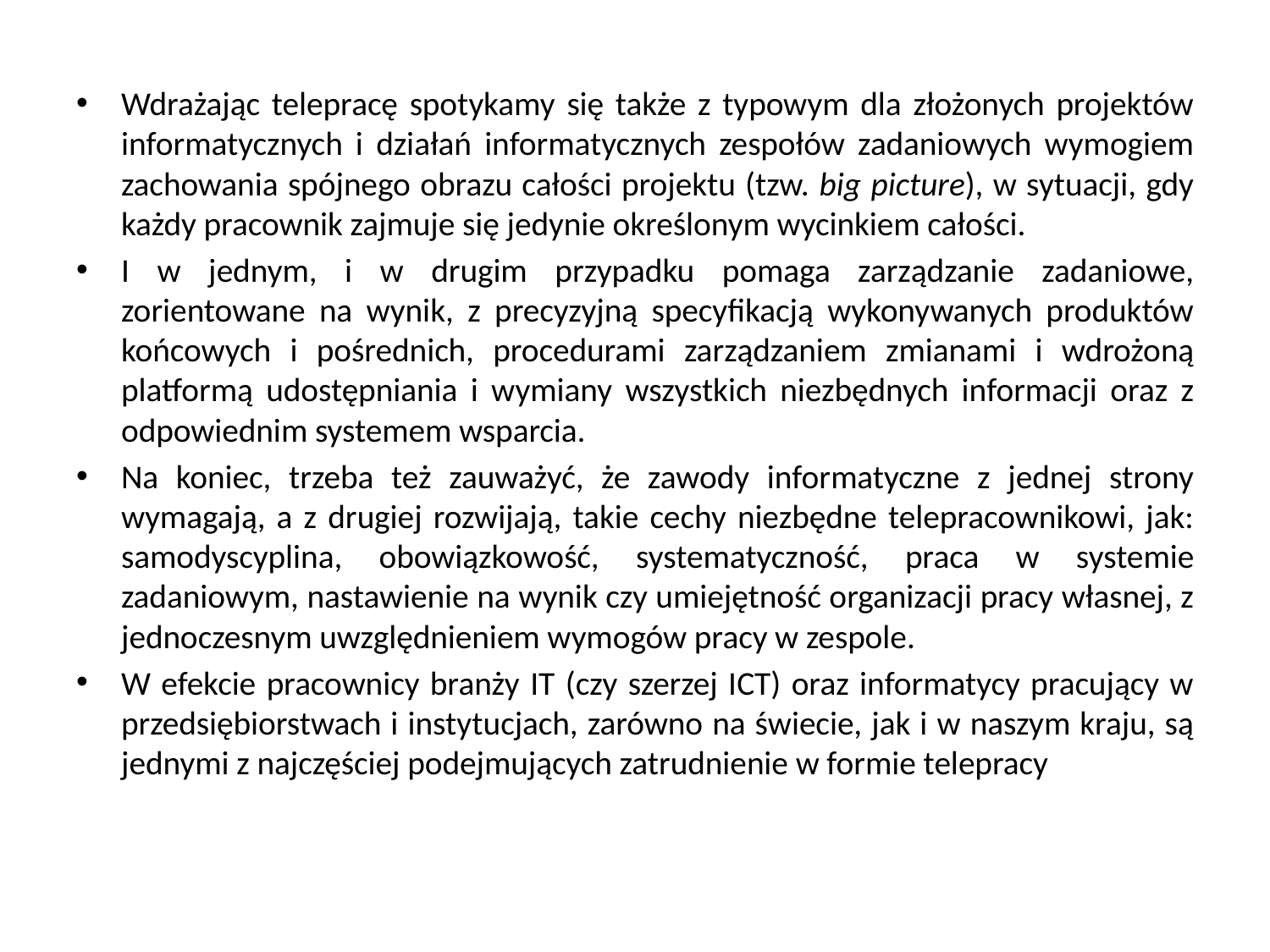

Wdrażając telepracę spotykamy się także z typowym dla złożonych projektów informatycznych i działań informatycznych zespołów zadaniowych wymogiem zachowania spójnego obrazu całości projektu (tzw. big picture), w sytuacji, gdy każdy pracownik zajmuje się jedynie określonym wycinkiem całości.
I w jednym, i w drugim przypadku pomaga zarządzanie zadaniowe, zorientowane na wynik, z precyzyjną specyfikacją wykonywanych produktów końcowych i pośrednich, procedurami zarządzaniem zmianami i wdrożoną platformą udostępniania i wymiany wszystkich niezbędnych informacji oraz z odpowiednim systemem wsparcia.
Na koniec, trzeba też zauważyć, że zawody informatyczne z jednej strony wymagają, a z drugiej rozwijają, takie cechy niezbędne telepracownikowi, jak: samodyscyplina, obowiązkowość, systematyczność, praca w systemie zadaniowym, nastawienie na wynik czy umiejętność organizacji pracy własnej, z jednoczesnym uwzględnieniem wymogów pracy w zespole.
W efekcie pracownicy branży IT (czy szerzej ICT) oraz informatycy pracujący w przedsiębiorstwach i instytucjach, zarówno na świecie, jak i w naszym kraju, są jednymi z najczęściej podejmujących zatrudnienie w formie telepracy